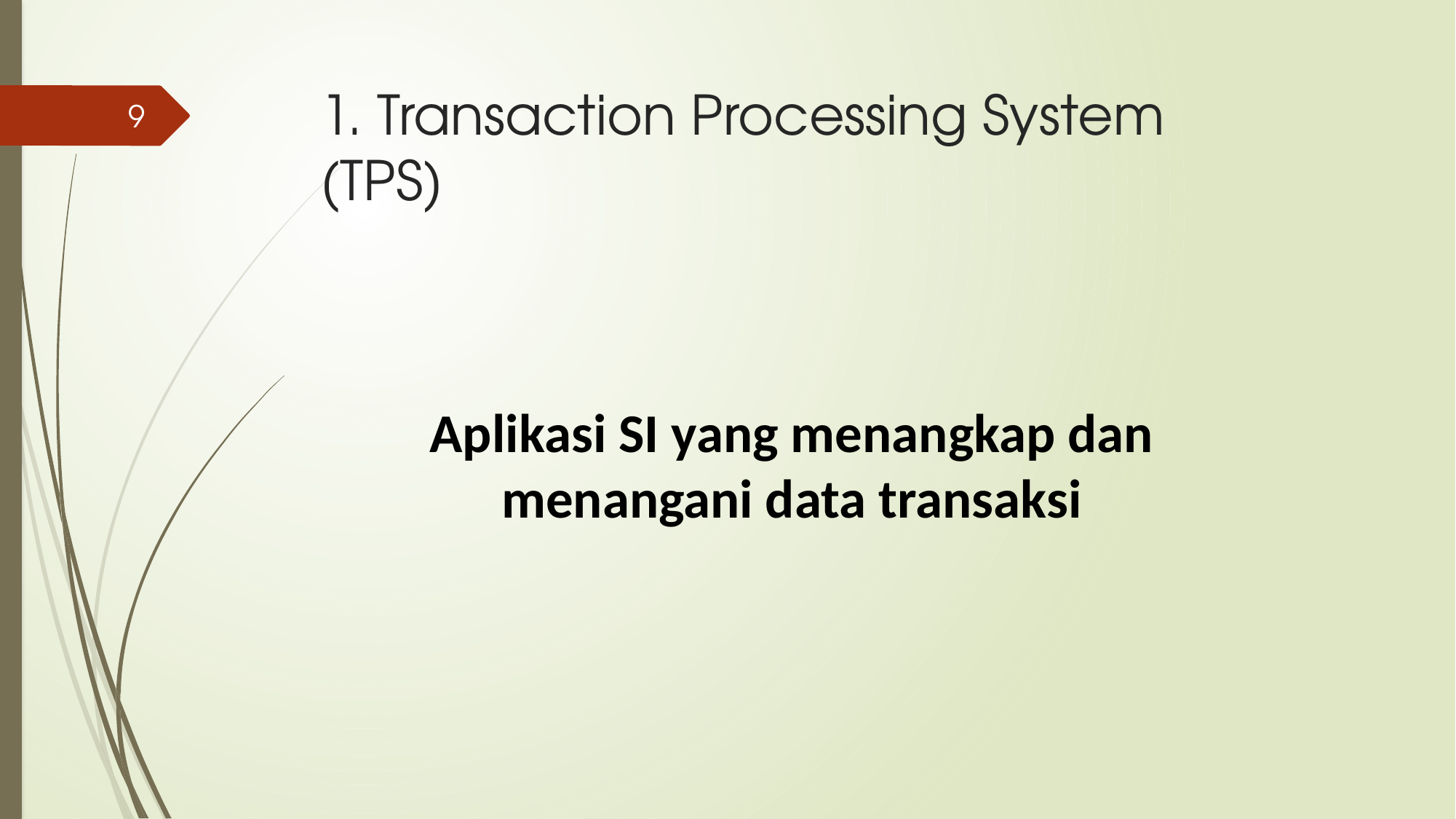

# 1. Transaction Processing System (TPS)
9
Aplikasi SI yang menangkap dan menangani data transaksi